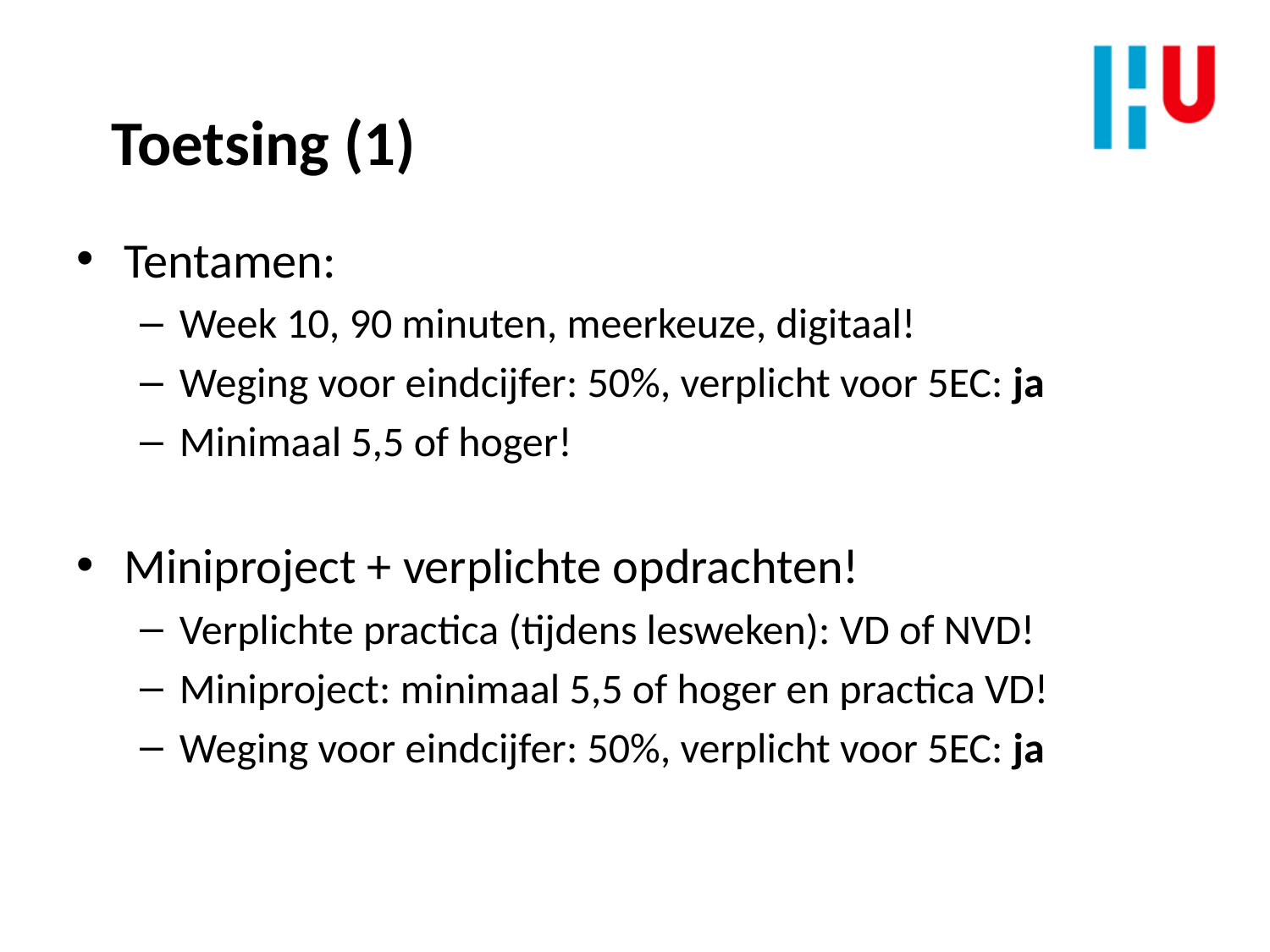

Toetsing (1)
Tentamen:
Week 10, 90 minuten, meerkeuze, digitaal!
Weging voor eindcijfer: 50%, verplicht voor 5EC: ja
Minimaal 5,5 of hoger!

Miniproject + verplichte opdrachten!
Verplichte practica (tijdens lesweken): VD of NVD!
Miniproject: minimaal 5,5 of hoger en practica VD!
Weging voor eindcijfer: 50%, verplicht voor 5EC: ja